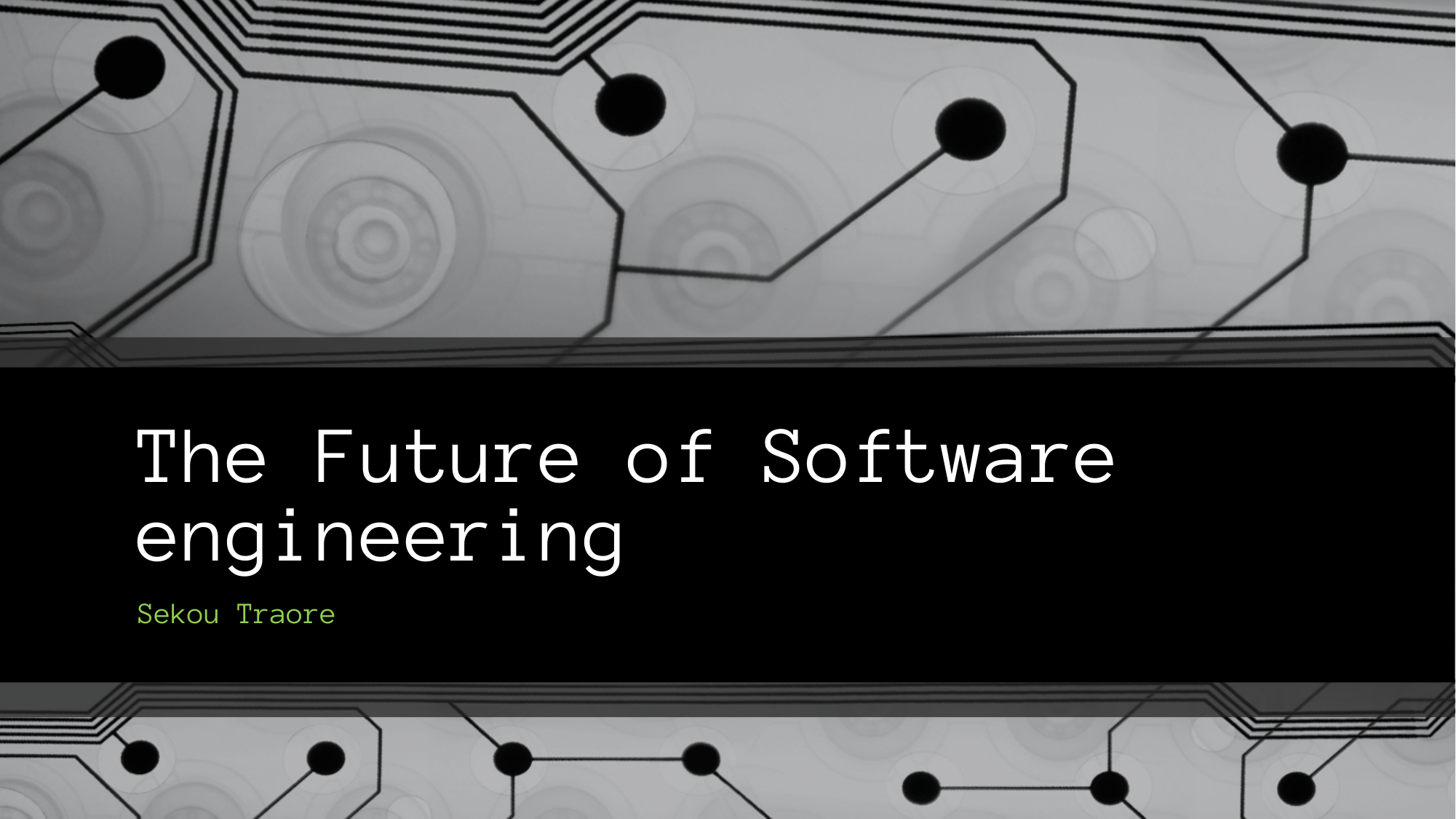

# The Future of Software engineering
Sekou Traore